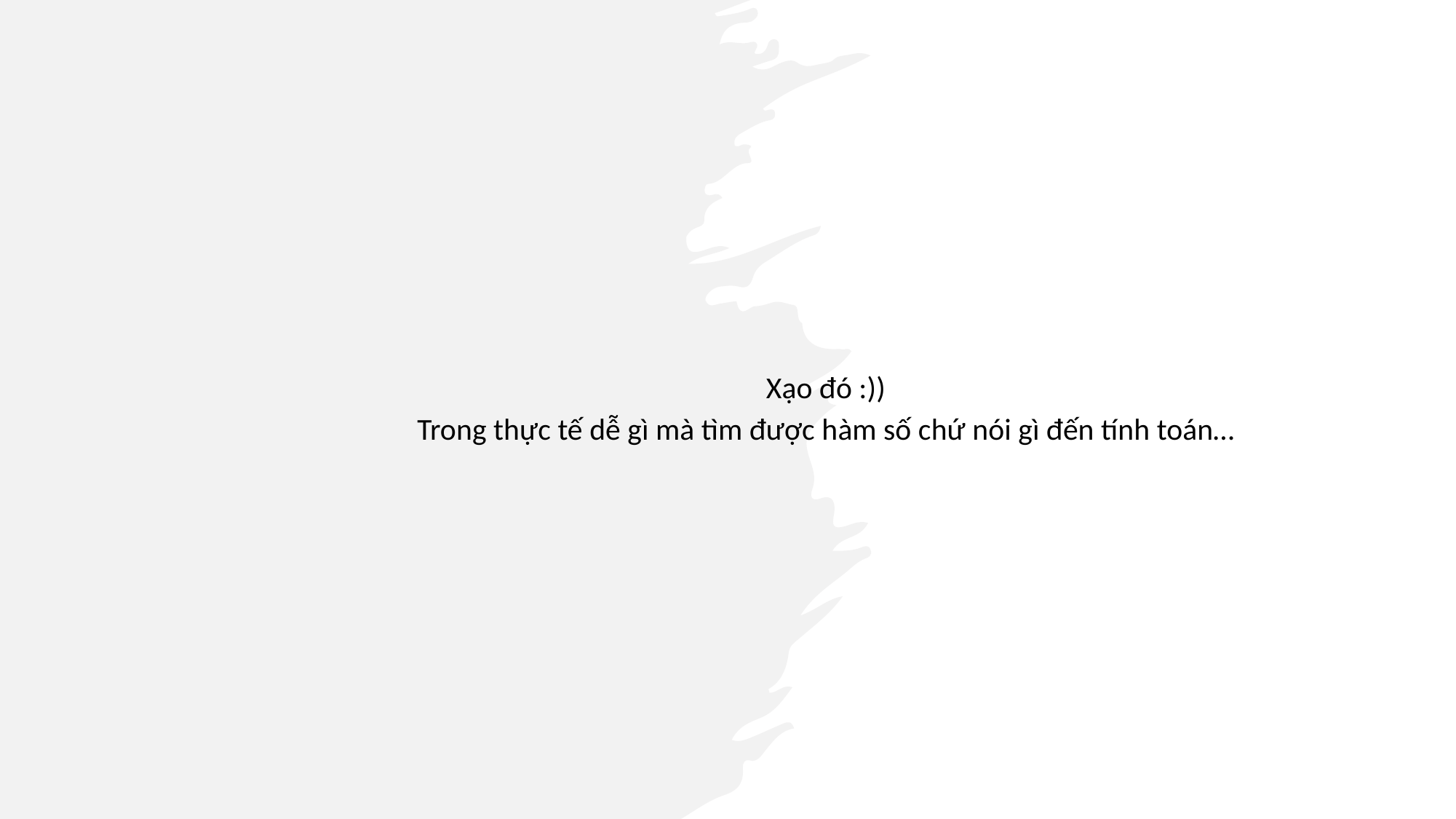

Xạo đó :))
Trong thực tế dễ gì mà tìm được hàm số chứ nói gì đến tính toán…
© 2023 Đào Xuân Hoàng Tuấn (Salmon)
13